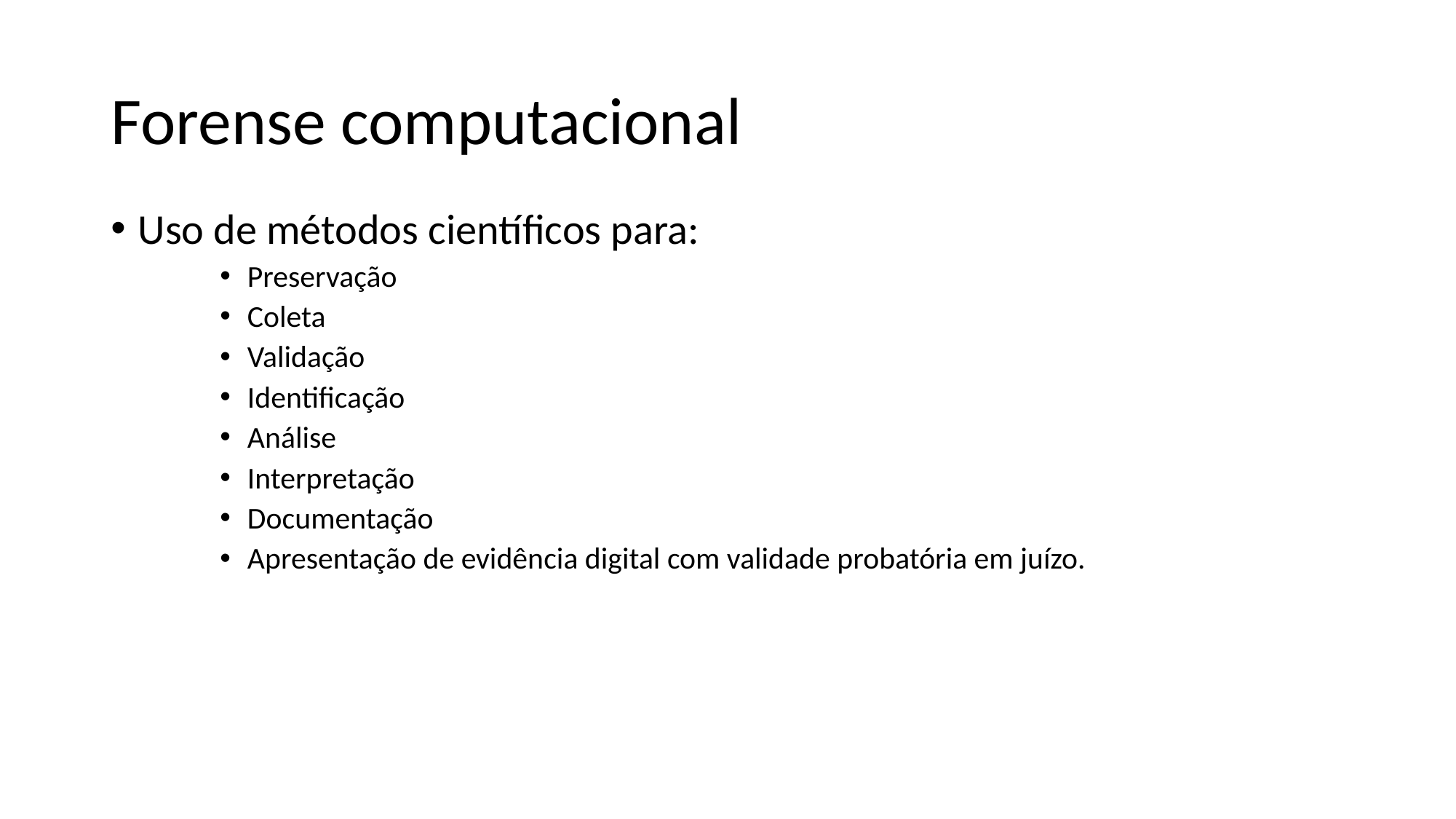

# Forense computacional
Uso de métodos científicos para:
Preservação
Coleta
Validação
Identificação
Análise
Interpretação
Documentação
Apresentação de evidência digital com validade probatória em juízo.